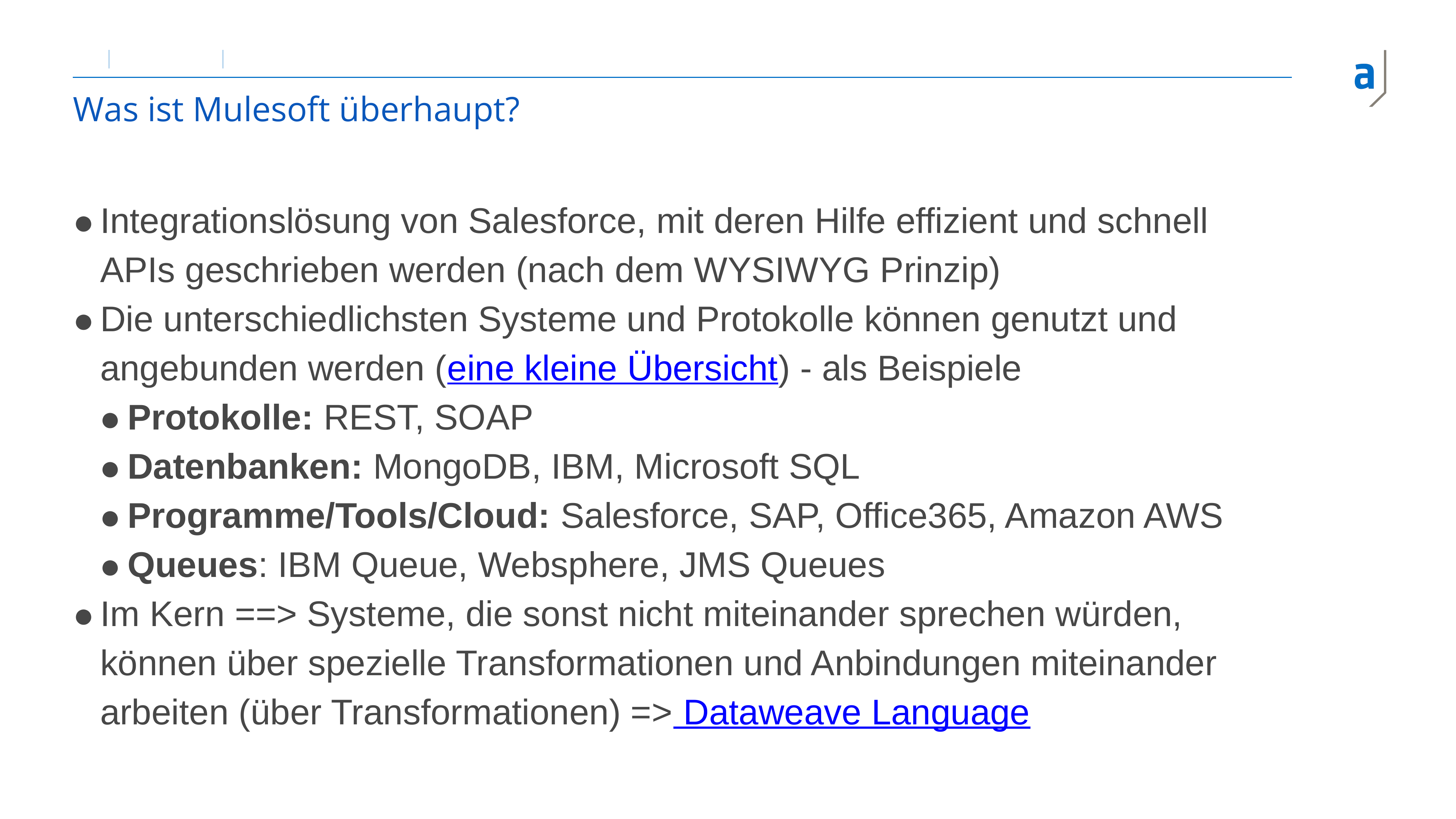

# Was ist Mulesoft überhaupt?
Integrationslösung von Salesforce, mit deren Hilfe effizient und schnell APIs geschrieben werden (nach dem WYSIWYG Prinzip)
Die unterschiedlichsten Systeme und Protokolle können genutzt und angebunden werden (eine kleine Übersicht) - als Beispiele
Protokolle: REST, SOAP
Datenbanken: MongoDB, IBM, Microsoft SQL
Programme/Tools/Cloud: Salesforce, SAP, Office365, Amazon AWS
Queues: IBM Queue, Websphere, JMS Queues
Im Kern ==> Systeme, die sonst nicht miteinander sprechen würden, können über spezielle Transformationen und Anbindungen miteinander arbeiten (über Transformationen) => Dataweave Language